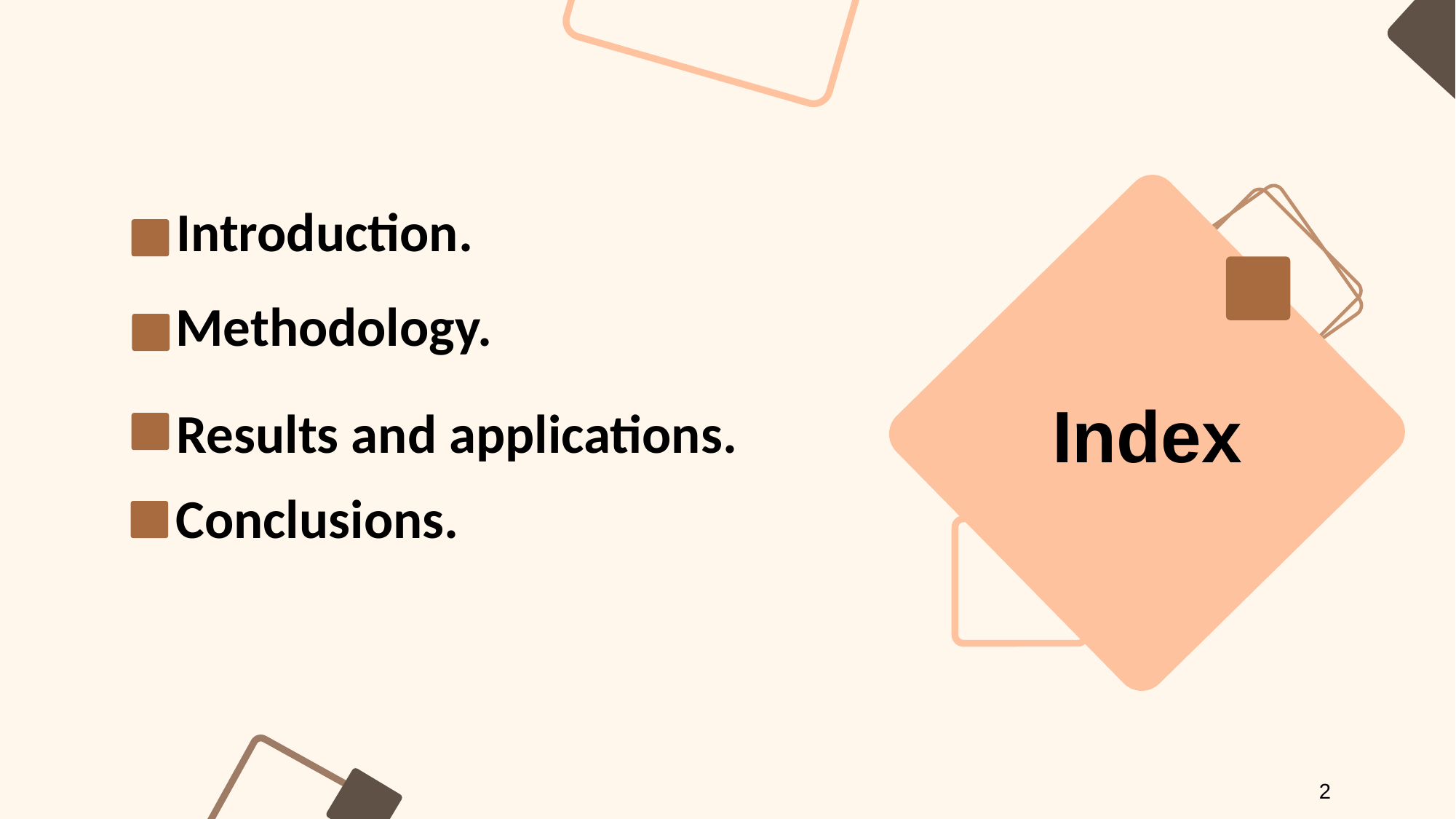

Introduction.

Methodology.

Index
Results and applications.

Conclusions.

2